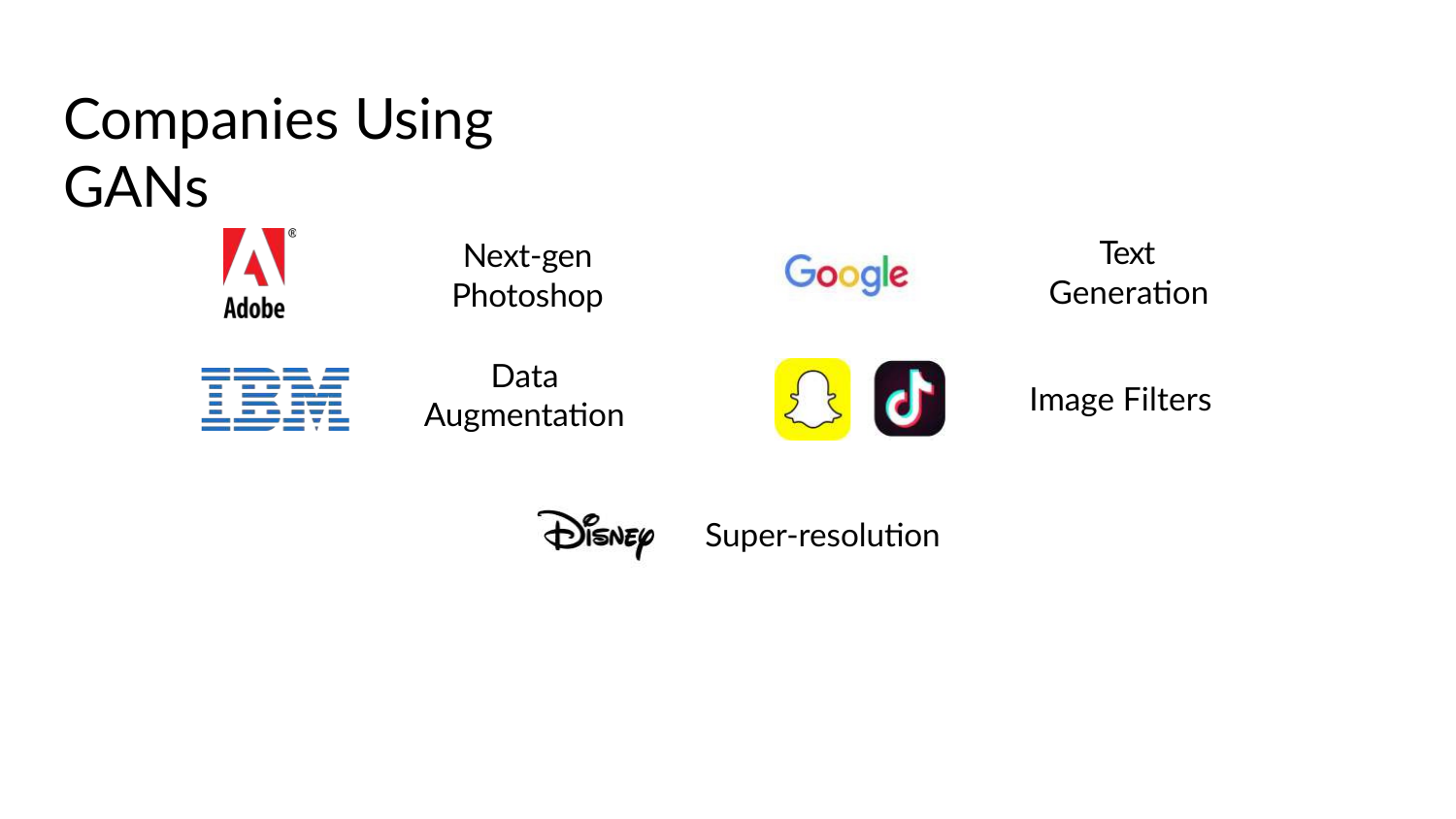

# Companies Using GANs

Text  Generation
Next-gen  Photoshop

Data  Augmentation

Image Filters

Super-resolution